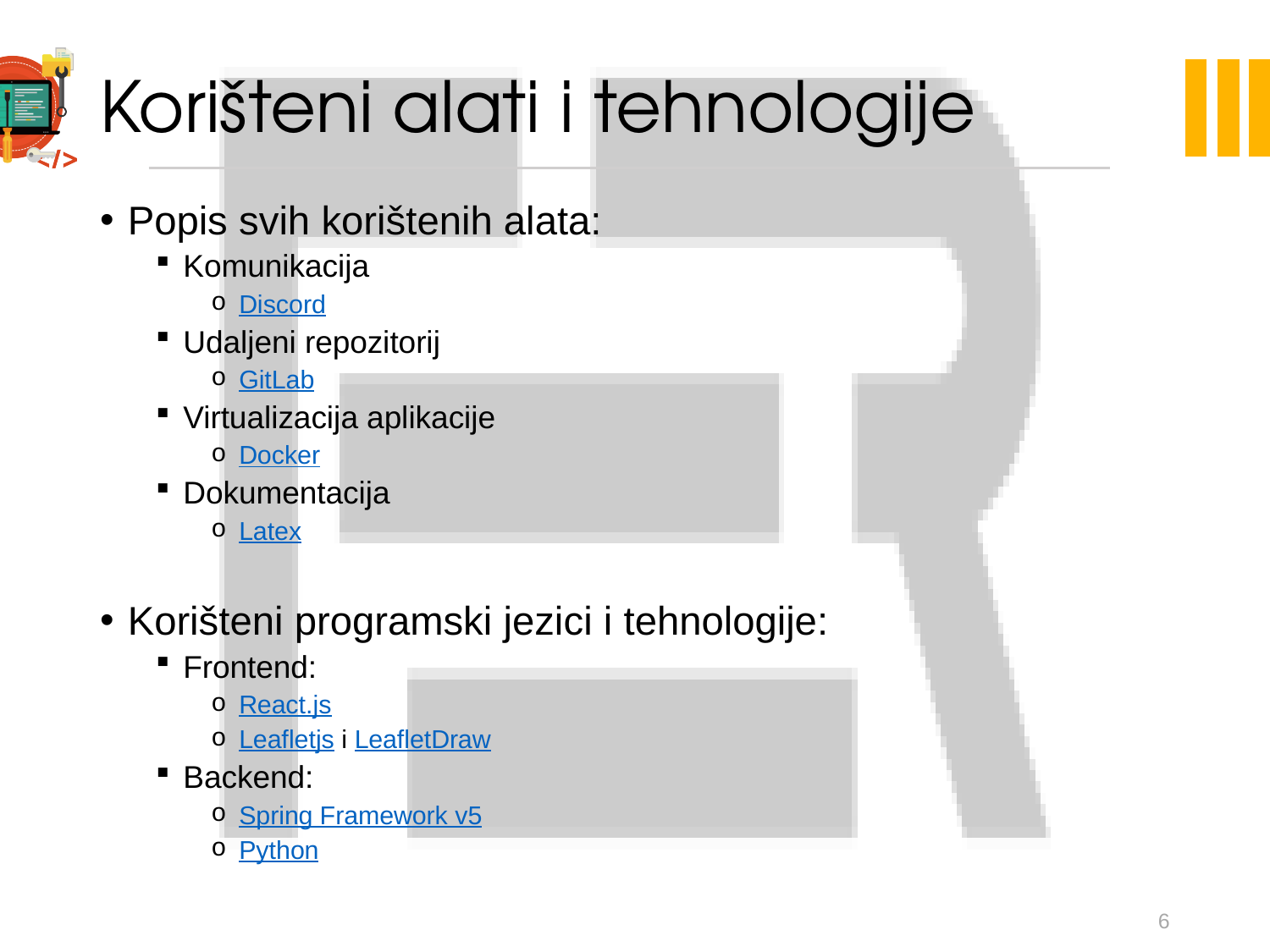

# Korišteni alati i tehnologije
Popis svih korištenih alata:
Komunikacija
Discord
Udaljeni repozitorij
GitLab
Virtualizacija aplikacije
Docker
Dokumentacija
Latex

Korišteni programski jezici i tehnologije:
Frontend:
React.js
Leafletjs i LeafletDraw
Backend:
Spring Framework v5
Python
6